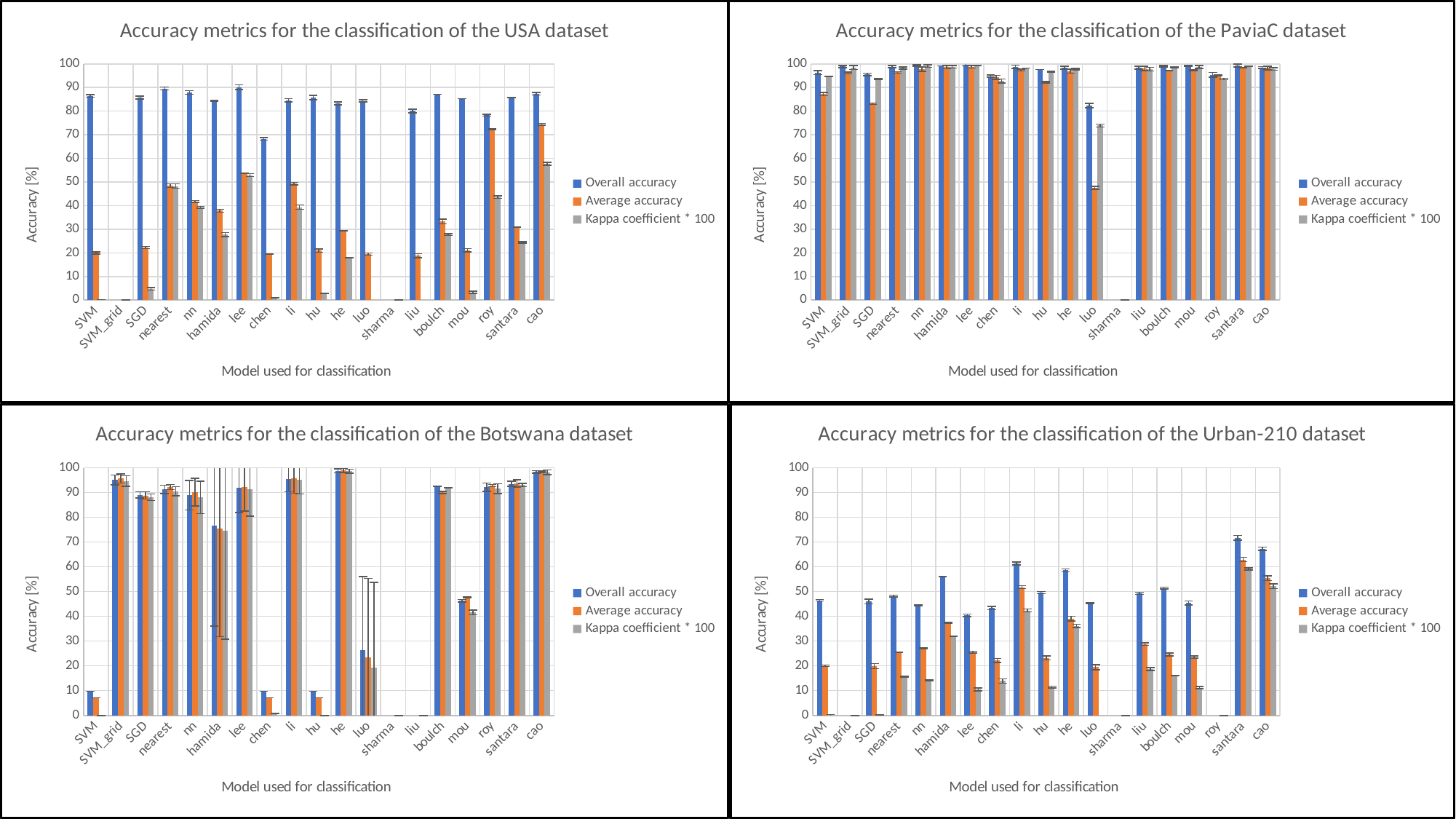

### Chart: Accuracy metrics for the classification of the USA dataset

| Category | Overall accuracy | Average accuracy | Kappa coefficient * 100 |
|---|---|---|---|
| SVM | 86.44425994414672 | 20.0 | 0.0 |
| SVM_grid | None | None | 0.0 |
| SGD | 85.79515435127179 | 22.30296466257837 | 4.816129506100564 |
| nearest | 89.53128538002868 | 48.47379300744031 | 48.28062072386335 |
| nn | 87.9009736583893 | 41.77537542664265 | 39.262646540219784 |
| hamida | 84.36863159483734 | 37.81734626420243 | 27.693071297695184 |
| lee | 90.09736583893124 | 53.74541167913169 | 52.90134596241892 |
| chen | 68.23911238584044 | 19.39509807804034 | 0.900299395902308 |
| li | 84.61015925730243 | 49.27782945085785 | 39.34056754483785 |
| hu | 85.74986791455959 | 20.98390237315825 | 2.765650640809307 |
| he | 83.2742093742924 | 29.39268524209984 | 18.02233343829118 |
| luo | 84.293154200317 | 19.50231380424343 | -0.8247568880648731 |
| sharma | None | None | 0.0 |
| liu | 80.05132462827383 | 18.83306399783577 | -1.198585599690765 |
| boulch | 87.1235564948298 | 33.26051213247048 | 27.739462758805423 |
| mou | 85.22152615291719 | 21.11480252362002 | 3.2994438035607856 |
| roy | 78.24741489923767 | 72.38169894630721 | 43.57566441819706 |
| santara | 85.77251113291568 | 30.93914669596565 | 24.40511136749625 |
| cao | 87.31979772058268 | 74.39592100431136 | 57.708455196706424 |

### Chart: Accuracy metrics for the classification of the PaviaC dataset

| Category | Overall accuracy | Average accuracy | Kappa coefficient * 100 |
|---|---|---|---|
| SVM | 96.23704903648206 | 87.18865410599392 | 94.67158240131015 |
| SVM_grid | 98.86942728898788 | 96.12735522764315 | 98.39913488514657 |
| SGD | 95.5249569707401 | 83.1292291278067 | 93.654673426291 |
| nearest | 98.7816813472377 | 96.4467494497613 | 98.27518815913031 |
| nn | 99.33853059296007 | 97.76369741994148 | 99.06361476448204 |
| hamida | 99.11579089467112 | 98.62659966652018 | 98.7515570234736 |
| lee | 99.56801997907597 | 98.73872791980457 | 99.38873547103516 |
| chen | 94.79936552934427 | 94.31235588075333 | 92.7917761048658 |
| li | 98.72430900070871 | 97.35322373091523 | 98.19858166000046 |
| hu | 97.58698660186967 | 92.19810243173464 | 96.58584249703276 |
| he | 98.366575545881 | 96.90640949797253 | 97.69791589292618 |
| luo | 82.3293172690763 | 47.51311655316214 | 73.8920862925946 |
| sharma | None | None | 0.0 |
| liu | 98.41382336066957 | 98.06200833220615 | 97.76802080907983 |
| boulch | 99.00104620161318 | 97.13240421859643 | 98.58622853713051 |
| mou | 99.06516823596908 | 97.31631362172986 | 98.67705668963063 |
| roy | 95.36971415072053 | 95.13497493056063 | 93.57014293158475 |
| santara | 99.2271607438156 | 98.40835192134641 | 98.90777908310085 |
| cao | 98.47794539502549 | 98.21401786821092 | 97.85808853401903 |
Reference

### Chart: Accuracy metrics for the classification of the Botswana dataset

| Category | Overall accuracy | Average accuracy | Kappa coefficient * 100 |
|---|---|---|---|
| SVM | 9.692307692307693 | 7.142857142857143 | 0.0 |
| SVM_grid | 95.0769230769231 | 95.70792301071153 | 94.66705805580867 |
| SGD | 89.02564102564104 | 88.80481133209265 | 88.10337004750303 |
| nearest | 91.28205128205128 | 92.2268573999598 | 90.55509398678015 |
| nn | 88.92307692307692 | 90.13088810314694 | 88.00010088391157 |
| hamida | 76.61538461538463 | 75.5103232849923 | 74.6627910414487 |
| lee | 91.89743589743591 | 92.16575138533221 | 91.2208091574636 |
| chen | 9.692307692307693 | 7.142857142857143 | 0.8675104522454742 |
| li | 95.53846153846155 | 95.7683941410146 | 95.16407314205475 |
| hu | 9.692307692307693 | 7.142857142857143 | 0.0 |
| he | 98.71794871794873 | 98.94494834971026 | 98.61094469704373 |
| luo | 26.30769230769231 | 23.33869907409289 | 19.443884395555617 |
| sharma | None | None | 0.0 |
| liu | None | None | 0.0 |
| boulch | 92.46153846153847 | 90.03759091226735 | 91.82257687676353 |
| mou | 46.30769230769231 | 47.71708063070189 | 41.531395462722884 |
| roy | 92.15384615384616 | 92.77907884465263 | 91.55674301680247 |
| santara | 93.53846153846155 | 93.69738758784477 | 92.999299929993 |
| cao | 98.3076923076923 | 98.39944453233488 | 98.16679358095722 |

### Chart: Accuracy metrics for the classification of the Urban-210 dataset

| Category | Overall accuracy | Average accuracy | Kappa coefficient * 100 |
|---|---|---|---|
| SVM | 46.51162790697675 | 20.0 | 0.0 |
| SVM_grid | None | None | 0.0 |
| SGD | 45.99630021141649 | 19.92299429187236 | -0.4235997480190542 |
| nearest | 48.16992600422833 | 25.50313559183641 | 15.66089554506589 |
| nn | 44.56263213530656 | 27.17317195049603 | 14.161058451631488 |
| hamida | 56.05179704016913 | 37.51974893151993 | 31.995637656393672 |
| lee | 40.40697674418605 | 25.55403835800222 | 10.52046690156575 |
| chen | 43.34038054968288 | 22.24832674935278 | 13.884263379355568 |
| li | 61.35702959830867 | 51.80502761297778 | 42.38732502283474 |
| hu | 49.61020084566596 | 23.21385584820164 | 11.486772746730981 |
| he | 58.61522198731501 | 39.12038610618945 | 36.122974730180914 |
| luo | 45.31580338266385 | 19.48579545454545 | -0.3448100866113283 |
| sharma | None | None | 0.0 |
| liu | 49.29307610993658 | 28.80773861822226 | 18.67128353260253 |
| boulch | 51.43366807610994 | 24.53872840555083 | 16.03806357937546 |
| mou | 45.43472515856237 | 23.54372296160904 | 11.2078949257045 |
| roy | None | None | 0.0 |
| santara | 71.75607822410149 | 62.96111554523031 | 59.17667871054243 |
| cao | 67.28329809725159 | 55.46428125547728 | 52.11807770071732 |
Experiments – Reference
Daniel Rychlewski
16